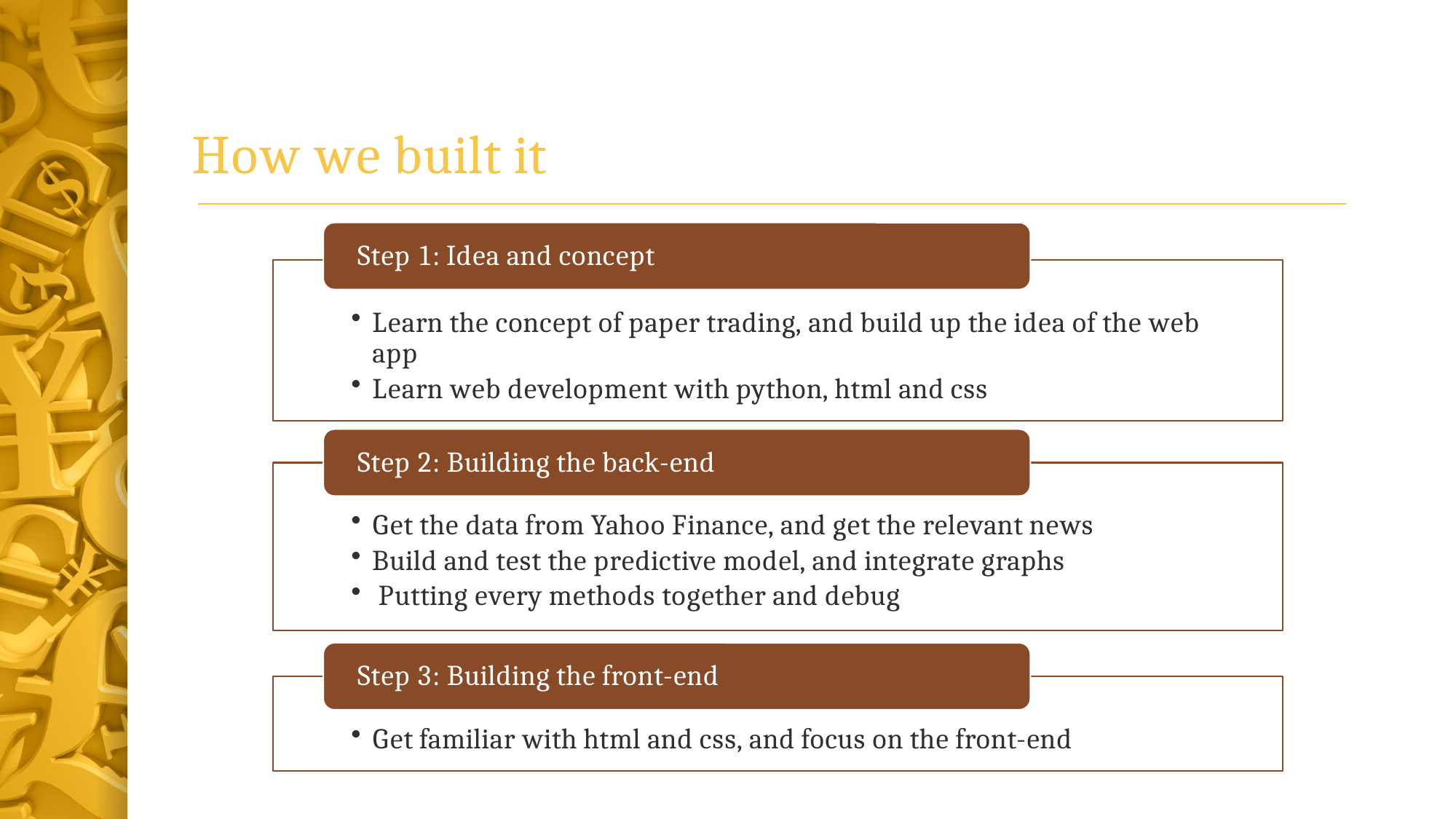

# How we built it
Learn the concept of paper trading, and build up the idea of the web app
Learn web development with python, html and css
Step 1: Idea and concept
Get the data from Yahoo Finance, and get the relevant news
Build and test the predictive model, and integrate graphs
 Putting every methods together and debug
Step 2: Building the back-end
Get familiar with html and css, and focus on the front-end
Step 3: Building the front-end